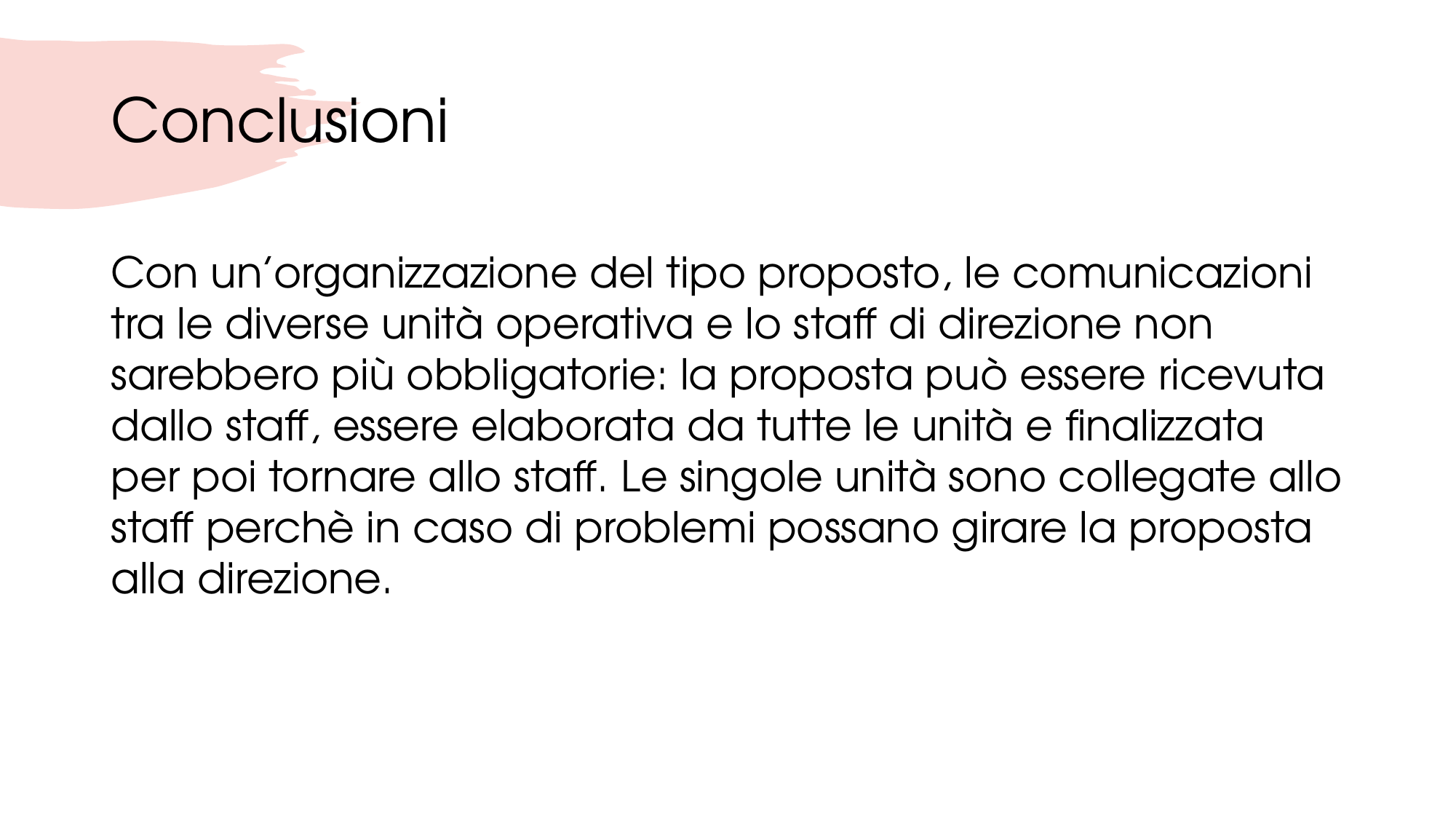

# Conclusioni
Con un’organizzazione del tipo proposto, le comunicazioni tra le diverse unità operativa e lo staff di direzione non sarebbero più obbligatorie: la proposta può essere ricevuta dallo staff, essere elaborata da tutte le unità e finalizzata per poi tornare allo staff. Le singole unità sono collegate allo staff perchè in caso di problemi possano girare la proposta alla direzione.